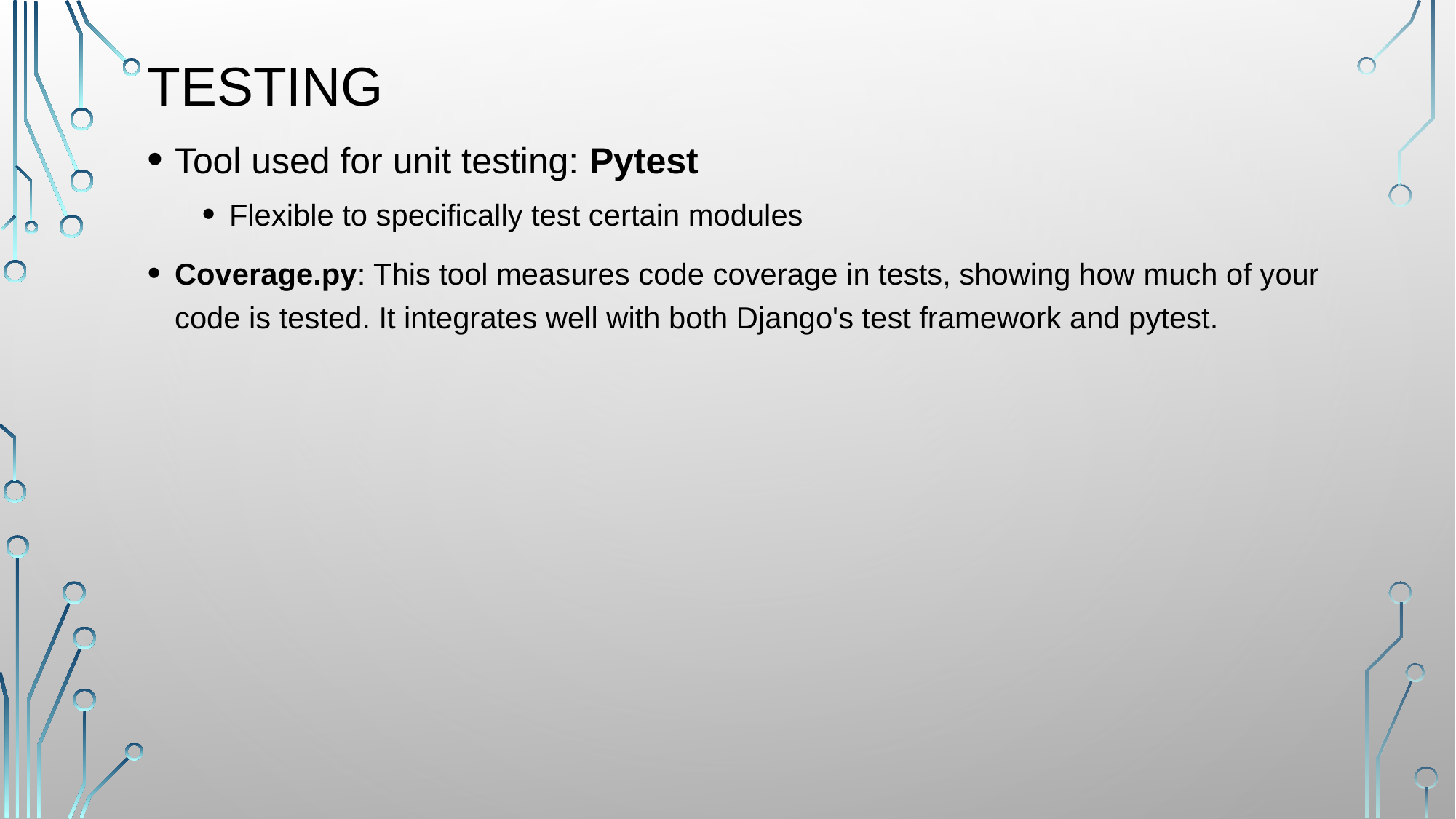

# Testing
Tool used for unit testing: Pytest
Flexible to specifically test certain modules
Coverage.py: This tool measures code coverage in tests, showing how much of your code is tested. It integrates well with both Django's test framework and pytest.